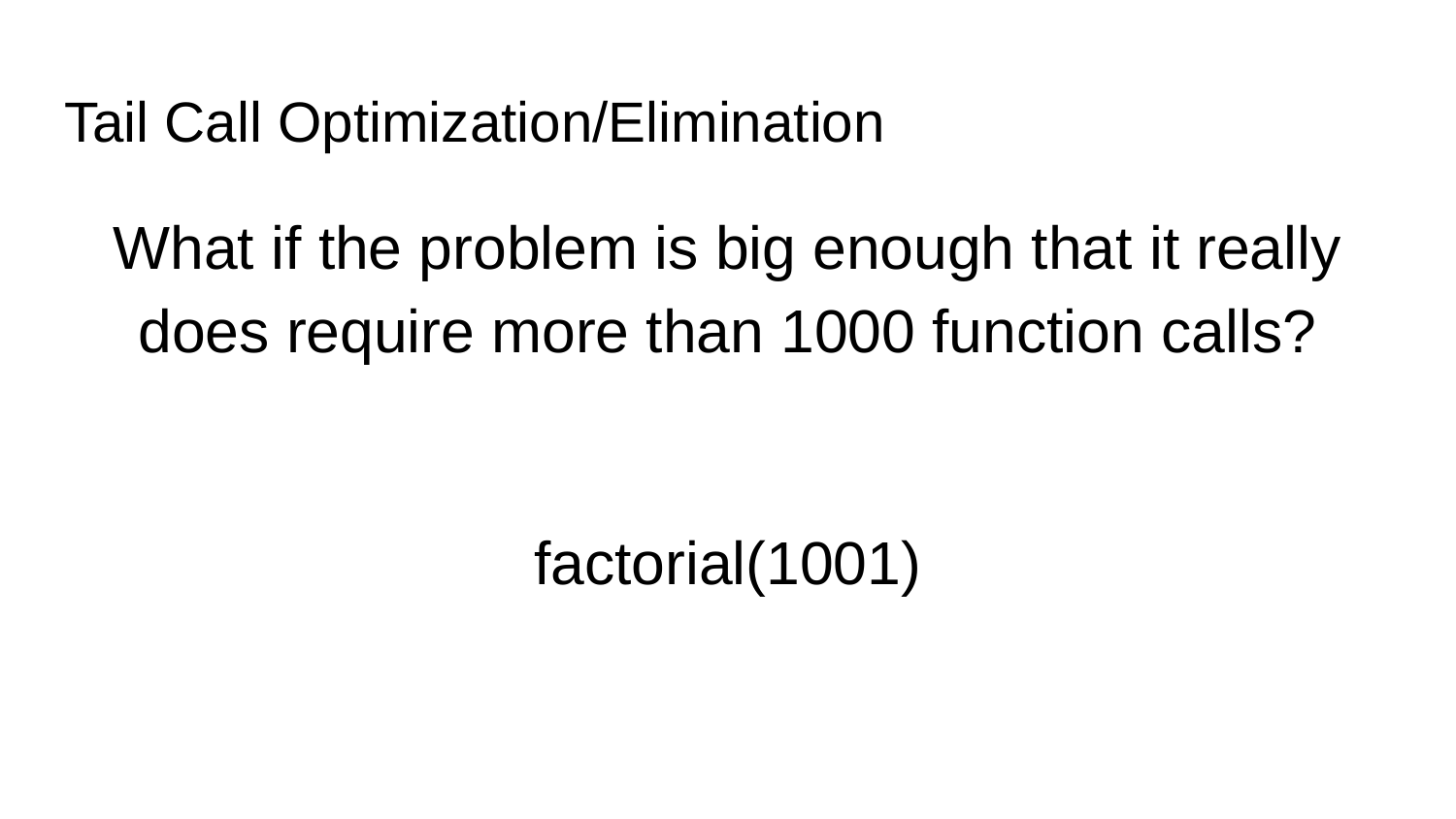

# Tail Call Optimization/Elimination
What if the problem is big enough that it really does require more than 1000 function calls?

factorial(1001)